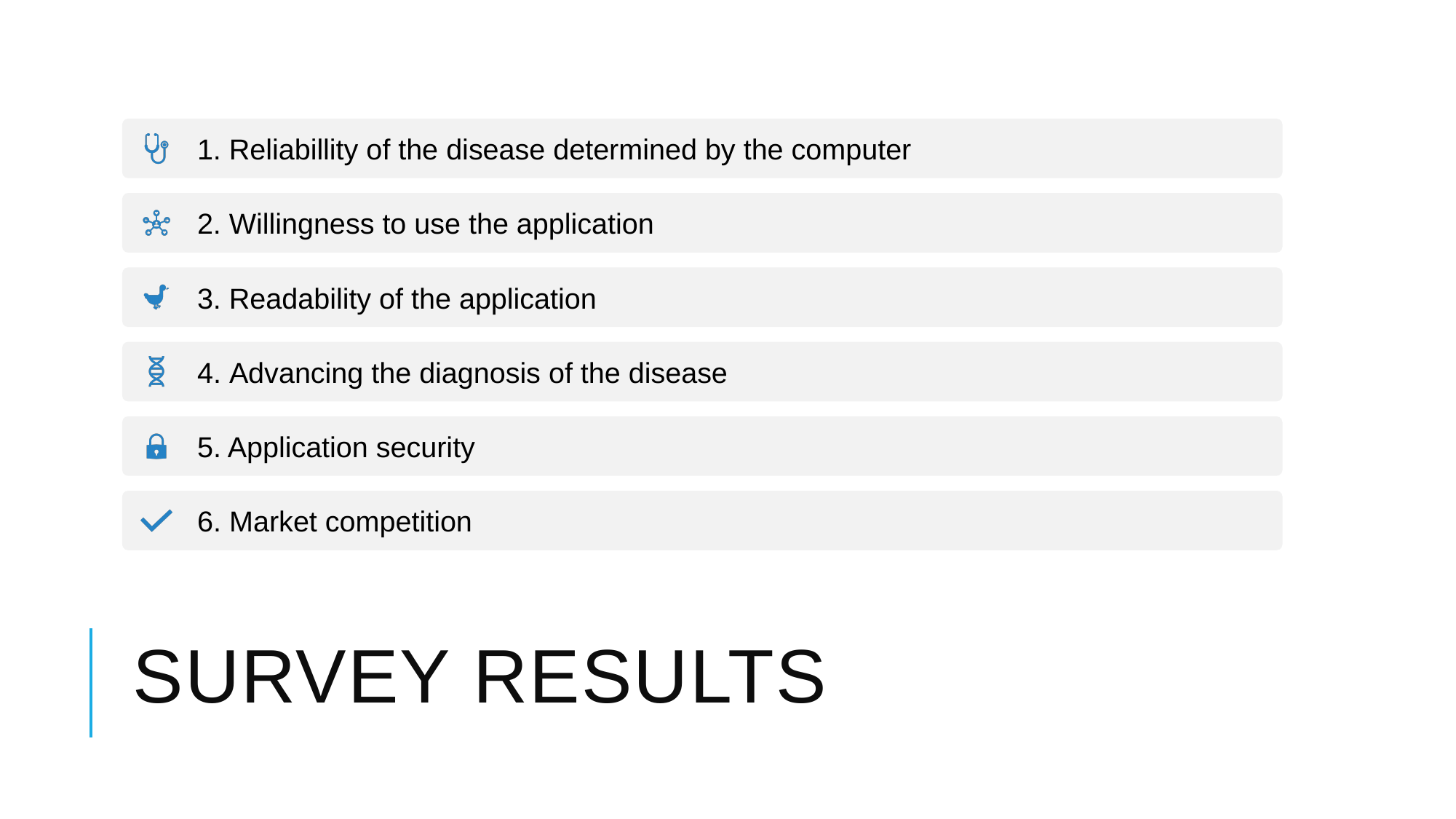

1. Reliabillity of the disease determined by the computer
2. Willingness to use the application
3. Readability of the application
4. Advancing the diagnosis of the disease
5. Application security
6. Market competition
# Survey results